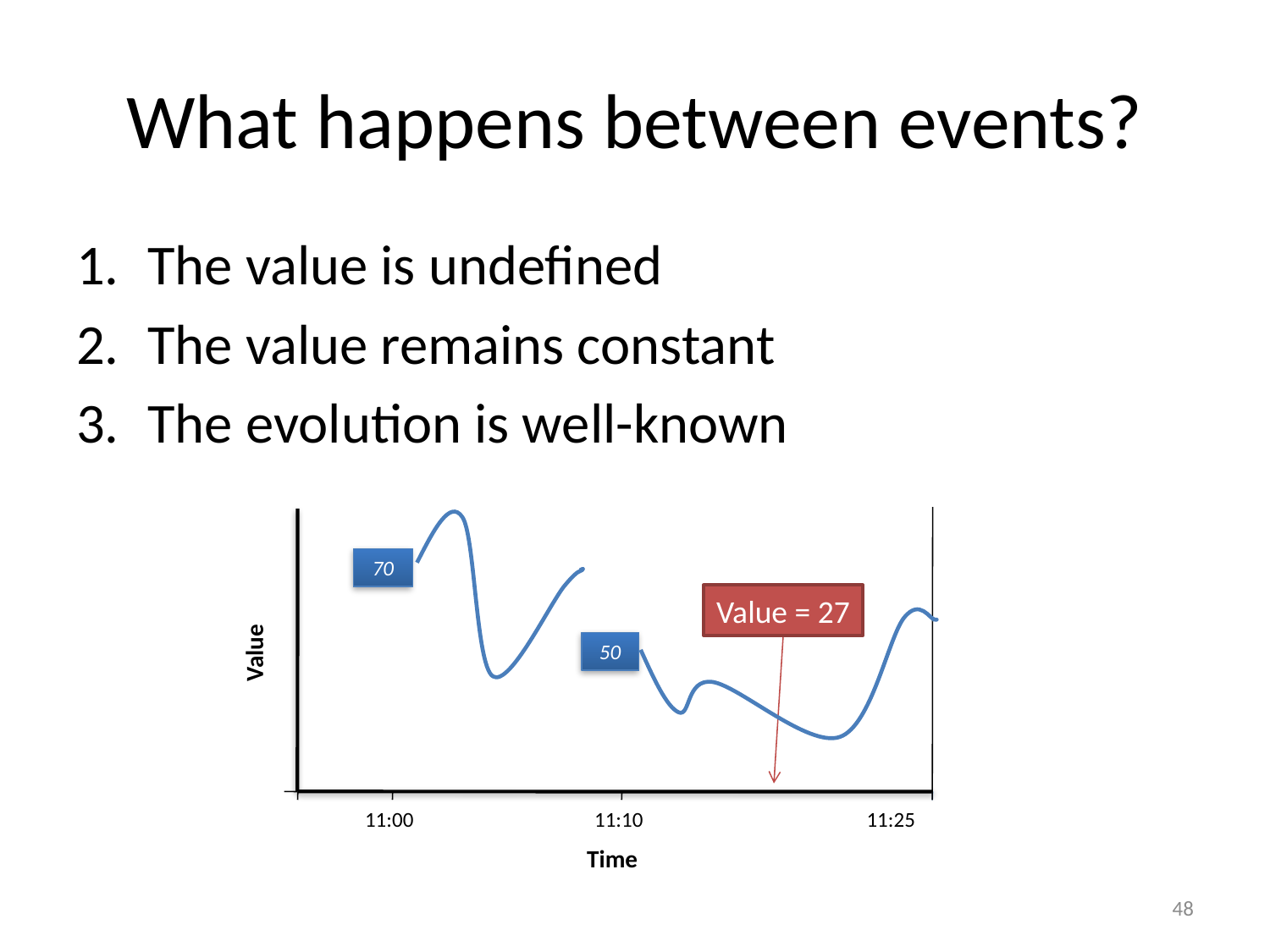

# What happens between events?
The value is undefined
The value remains constant
The evolution is well-known

70
50
11:00
11:10
11:25
Time
Value
Value = 27

48